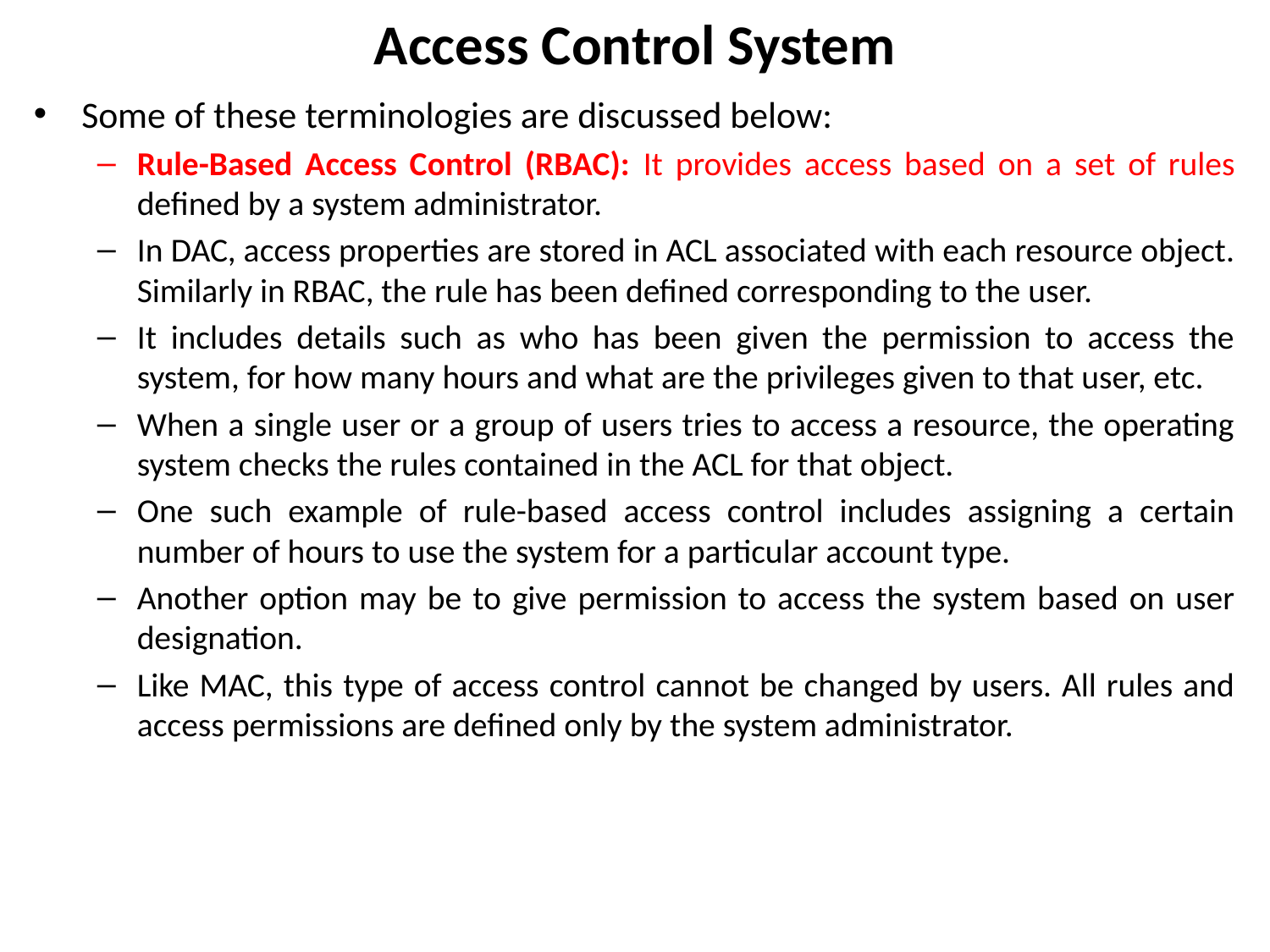

# Access Control System
Some of these terminologies are discussed below:
Rule-Based Access Control (RBAC): It provides access based on a set of rules defined by a system administrator.
In DAC, access properties are stored in ACL associated with each resource object. Similarly in RBAC, the rule has been defined corresponding to the user.
It includes details such as who has been given the permission to access the system, for how many hours and what are the privileges given to that user, etc.
When a single user or a group of users tries to access a resource, the operating system checks the rules contained in the ACL for that object.
One such example of rule-based access control includes assigning a certain number of hours to use the system for a particular account type.
Another option may be to give permission to access the system based on user designation.
Like MAC, this type of access control cannot be changed by users. All rules and access permissions are defined only by the system administrator.